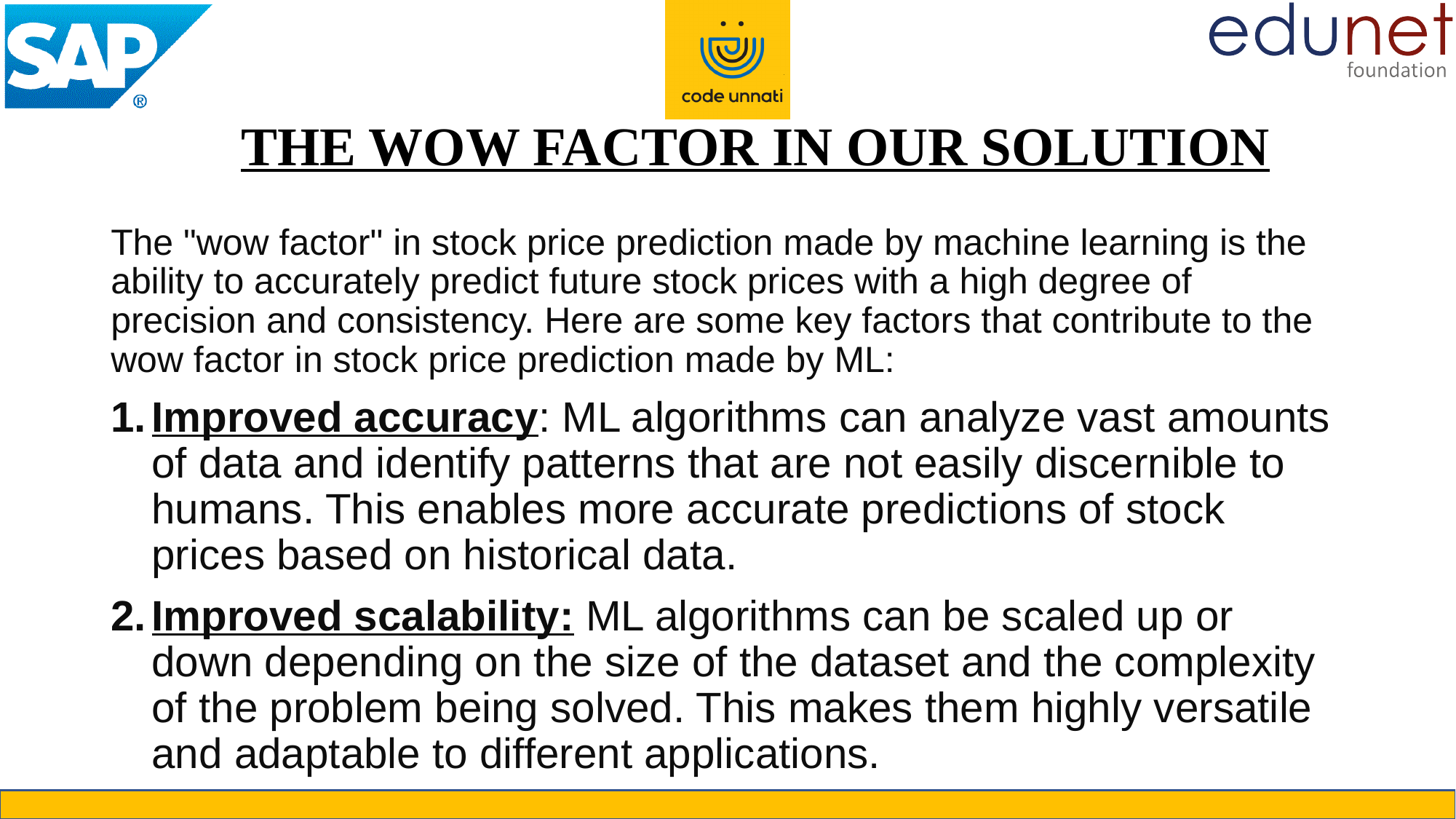

# THE WOW FACTOR IN OUR SOLUTION
The "wow factor" in stock price prediction made by machine learning is the ability to accurately predict future stock prices with a high degree of precision and consistency. Here are some key factors that contribute to the wow factor in stock price prediction made by ML:
Improved accuracy: ML algorithms can analyze vast amounts of data and identify patterns that are not easily discernible to humans. This enables more accurate predictions of stock prices based on historical data.
Improved scalability: ML algorithms can be scaled up or down depending on the size of the dataset and the complexity of the problem being solved. This makes them highly versatile and adaptable to different applications.